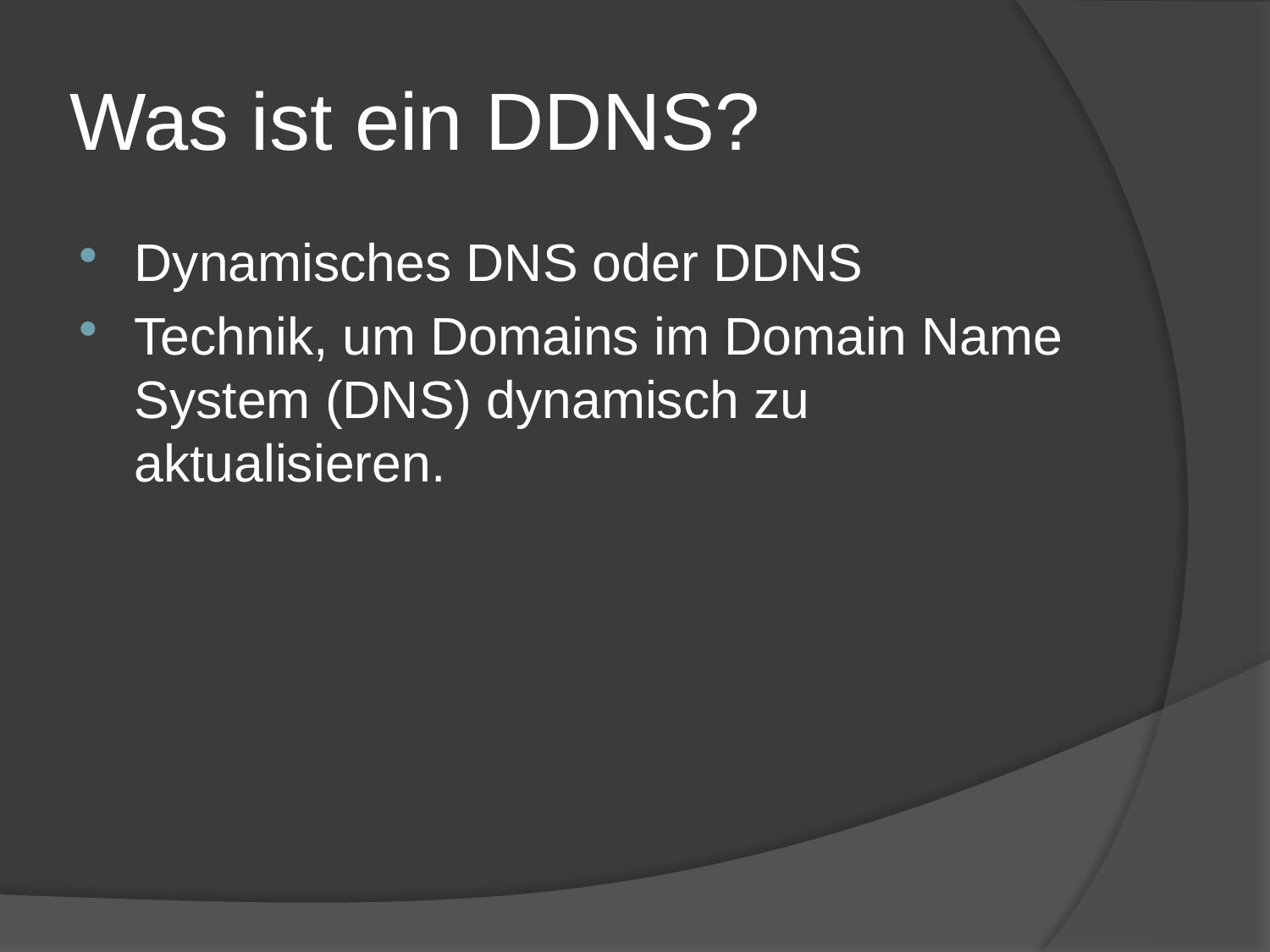

# Was ist ein DDNS?
Dynamisches DNS oder DDNS
Technik, um Domains im Domain Name System (DNS) dynamisch zu aktualisieren.